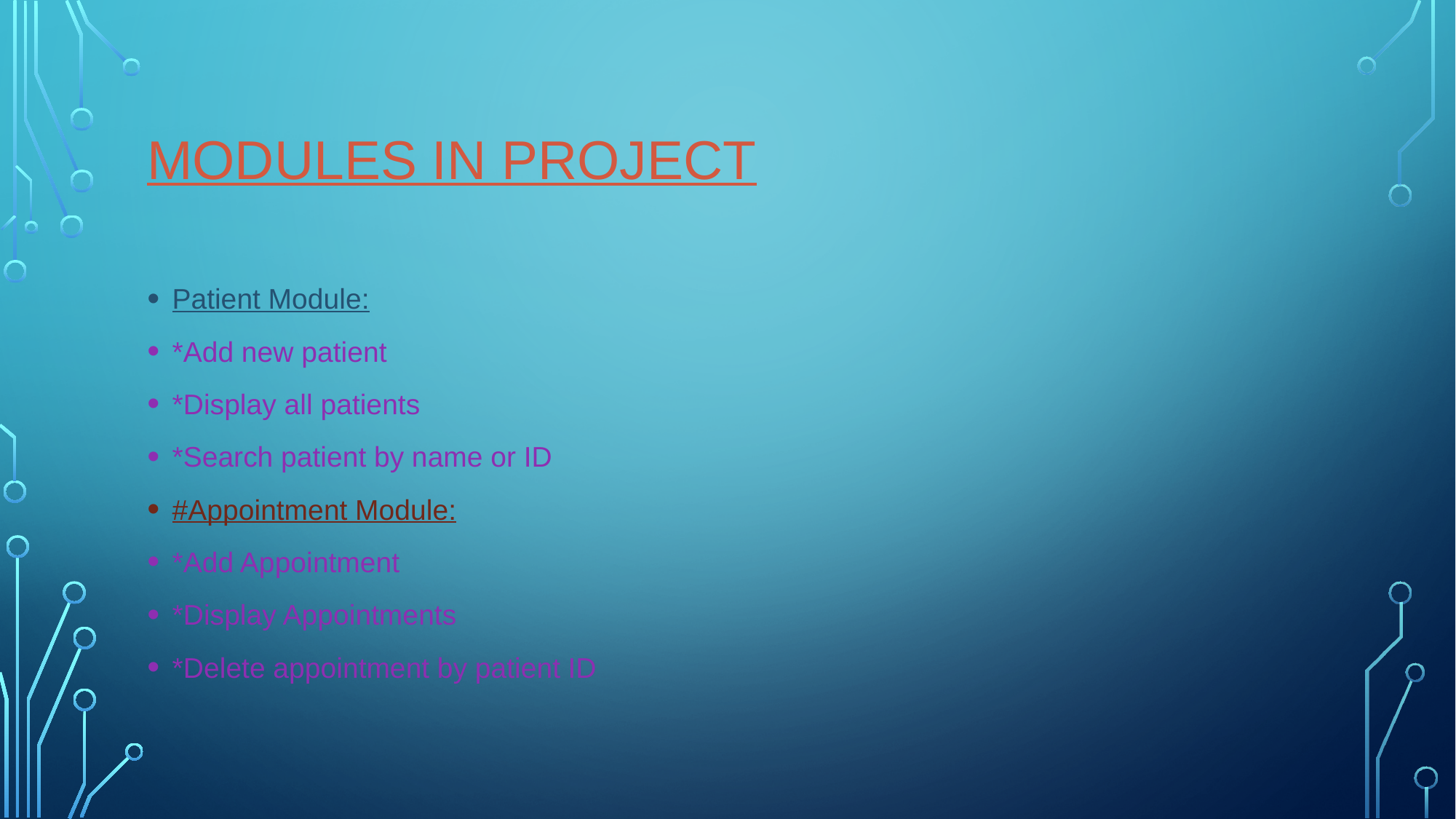

# Modules in project
Patient Module:
*Add new patient
*Display all patients
*Search patient by name or ID
#Appointment Module:
*Add Appointment
*Display Appointments
*Delete appointment by patient ID